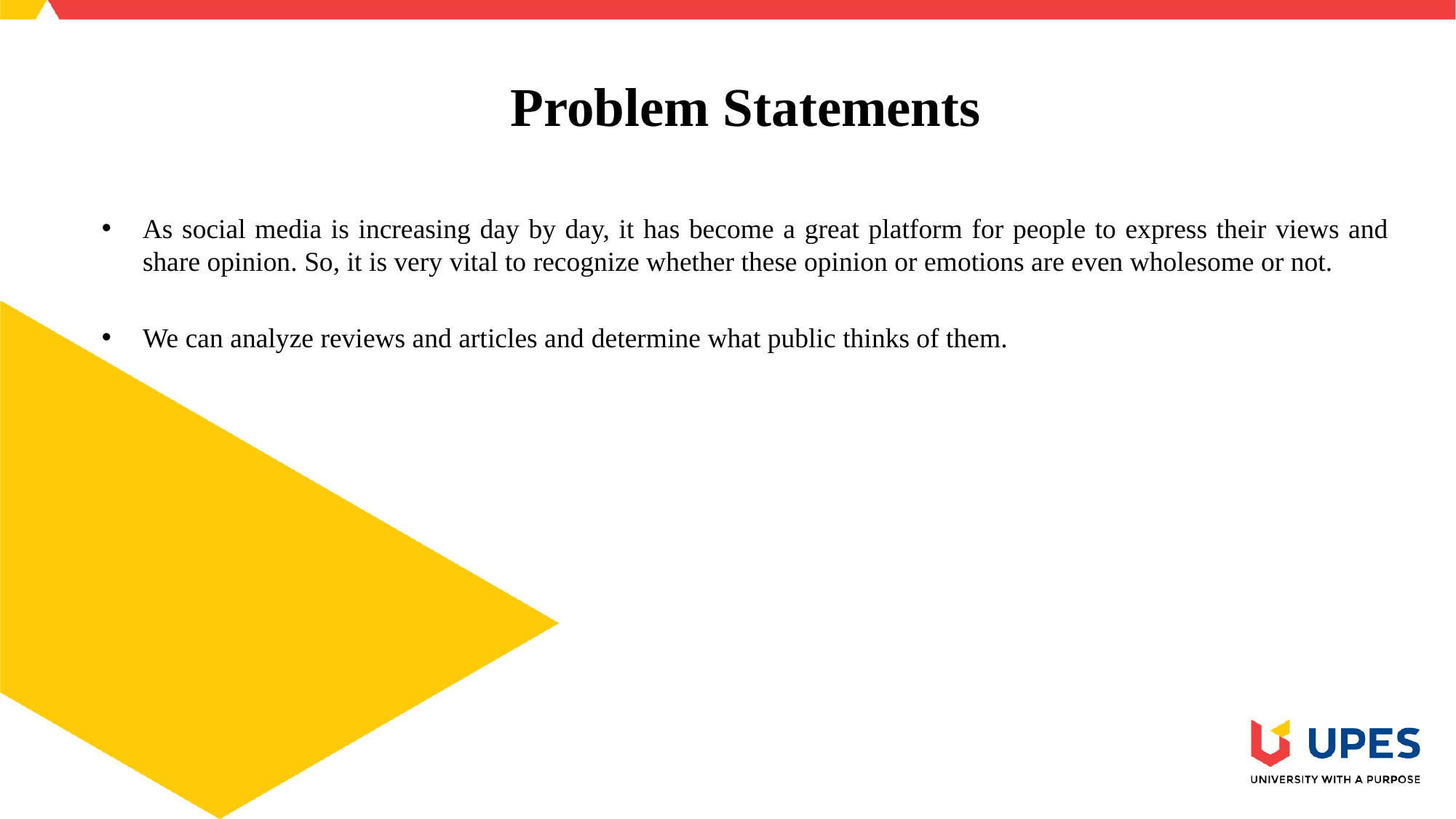

# Problem Statements
As social media is increasing day by day, it has become a great platform for people to express their views and share opinion. So, it is very vital to recognize whether these opinion or emotions are even wholesome or not.

We can analyze reviews and articles and determine what public thinks of them.